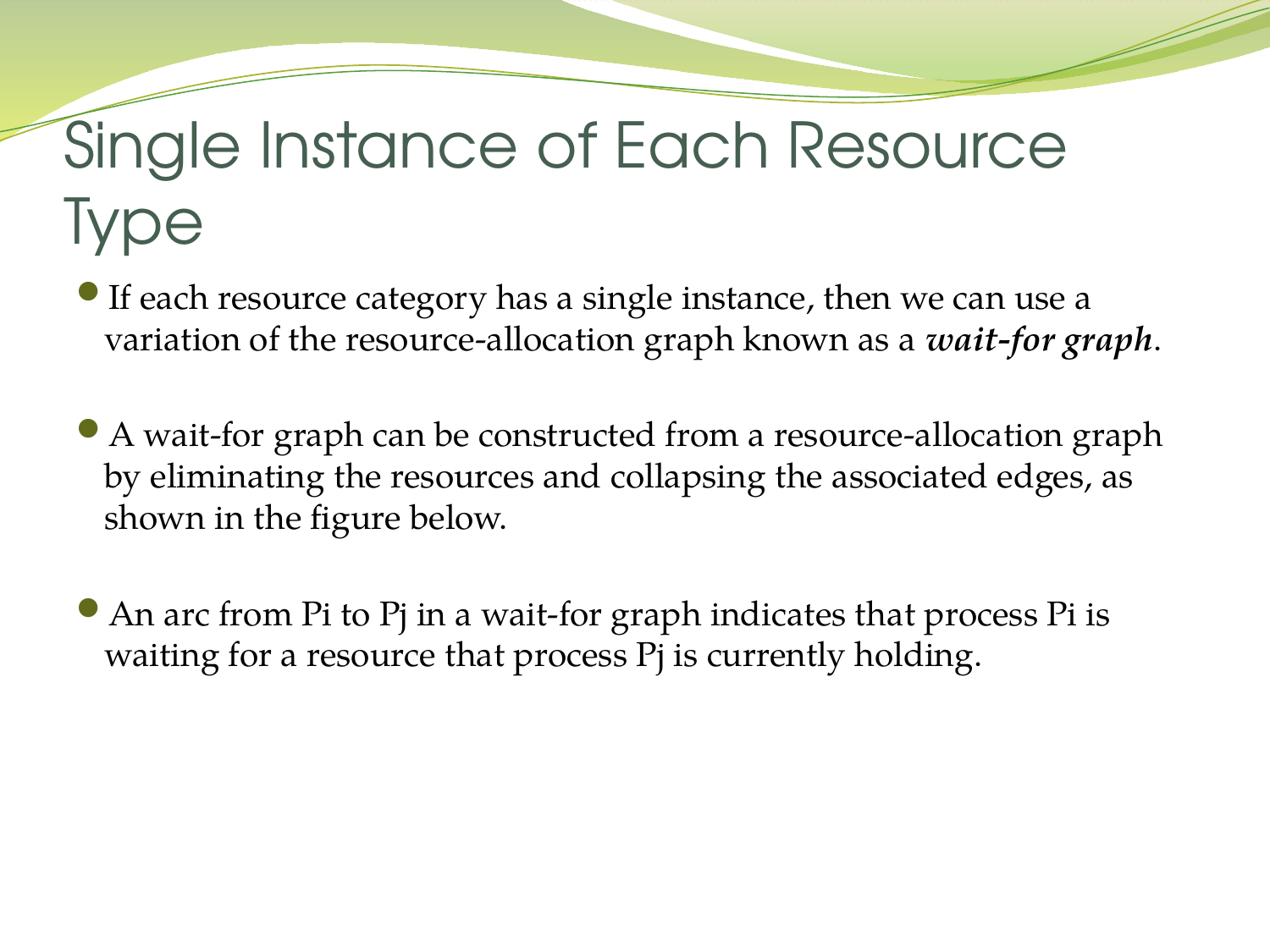

# Single Instance of Each Resource Type
If each resource category has a single instance, then we can use a variation of the resource-allocation graph known as a wait-for graph.

A wait-for graph can be constructed from a resource-allocation graph by eliminating the resources and collapsing the associated edges, as shown in the figure below.

An arc from Pi to Pj in a wait-for graph indicates that process Pi is waiting for a resource that process Pj is currently holding.